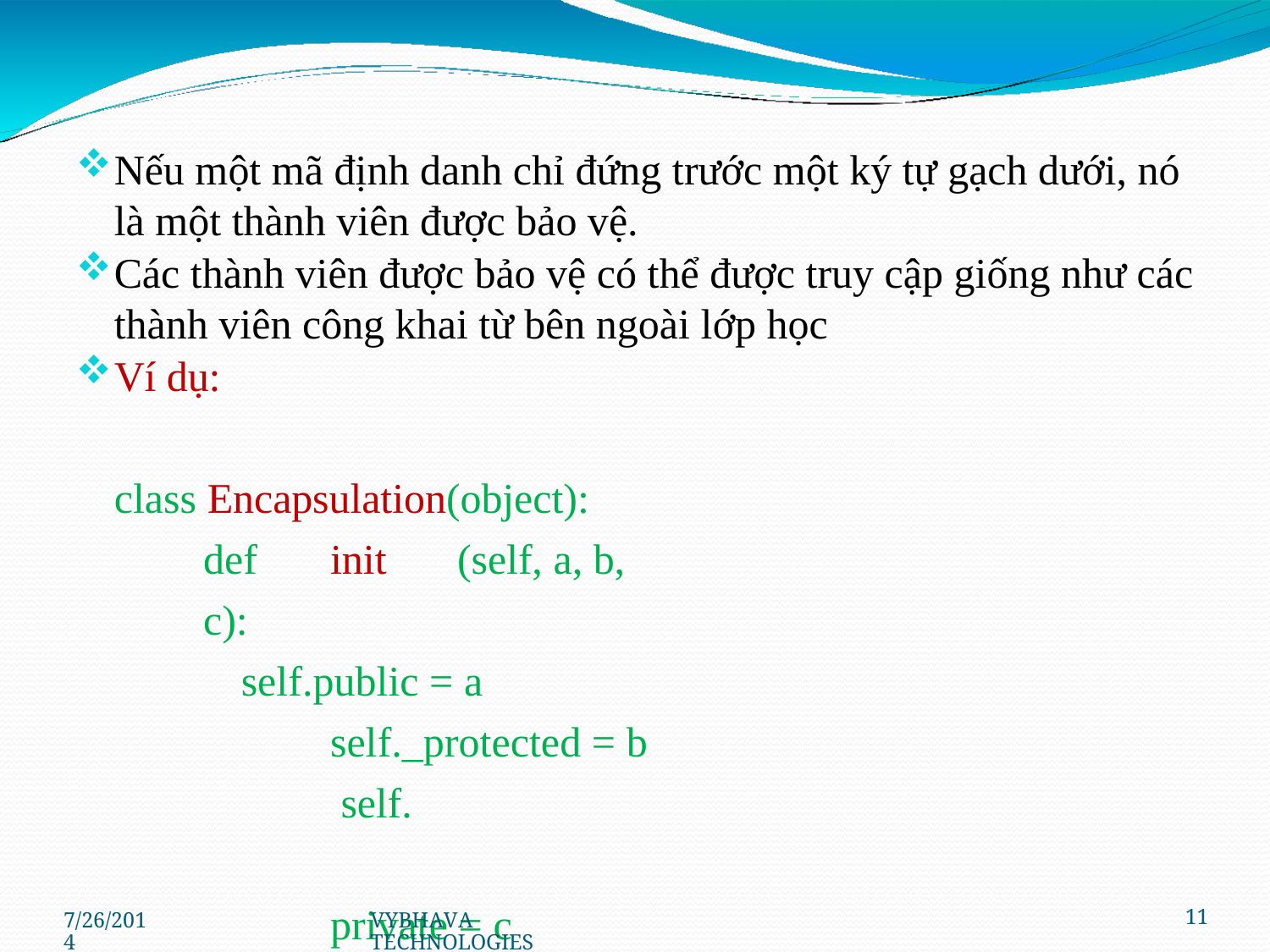

Nếu một mã định danh chỉ đứng trước một ký tự gạch dưới, nó là một thành viên được bảo vệ.
Các thành viên được bảo vệ có thể được truy cập giống như các thành viên công khai từ bên ngoài lớp học
Ví dụ:

class Encapsulation(object):  def	init	(self, a, b, c):
self.public = a  self._protected = b  self.	private = c
7/26/2014
VYBHAVA TECHNOLOGIES
11